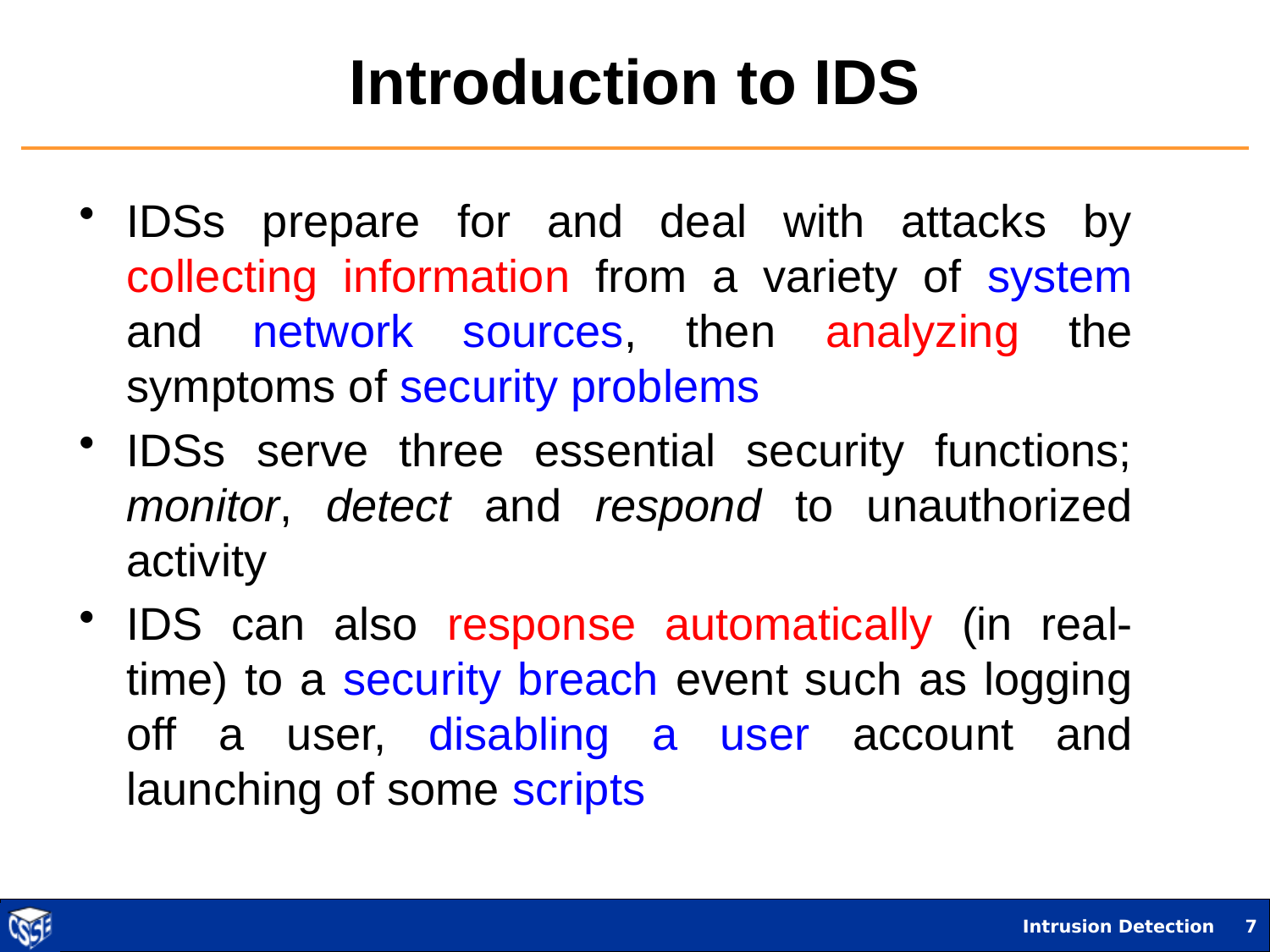

# Introduction to IDS
IDSs prepare for and deal with attacks by collecting information from a variety of system and network sources, then analyzing the symptoms of security problems
IDSs serve three essential security functions; monitor, detect and respond to unauthorized activity
IDS can also response automatically (in real-time) to a security breach event such as logging off a user, disabling a user account and launching of some scripts